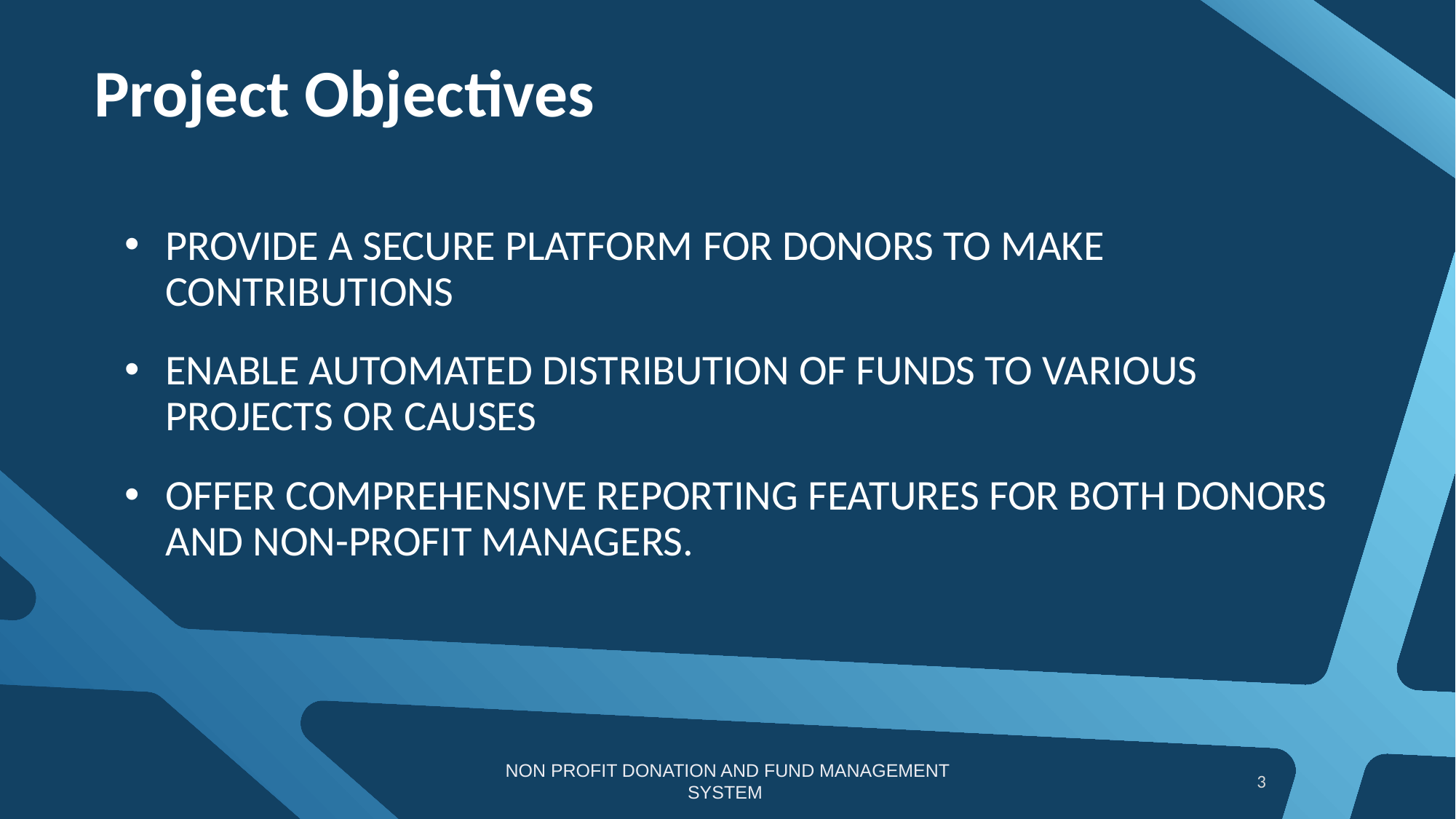

# Project Objectives
PROVIDE A SECURE PLATFORM FOR DONORS TO MAKE CONTRIBUTIONS
ENABLE AUTOMATED DISTRIBUTION OF FUNDS TO VARIOUS PROJECTS OR CAUSES
OFFER COMPREHENSIVE REPORTING FEATURES FOR BOTH DONORS AND NON-PROFIT MANAGERS.
NON PROFIT DONATION AND FUND MANAGEMENT SYSTEM
3